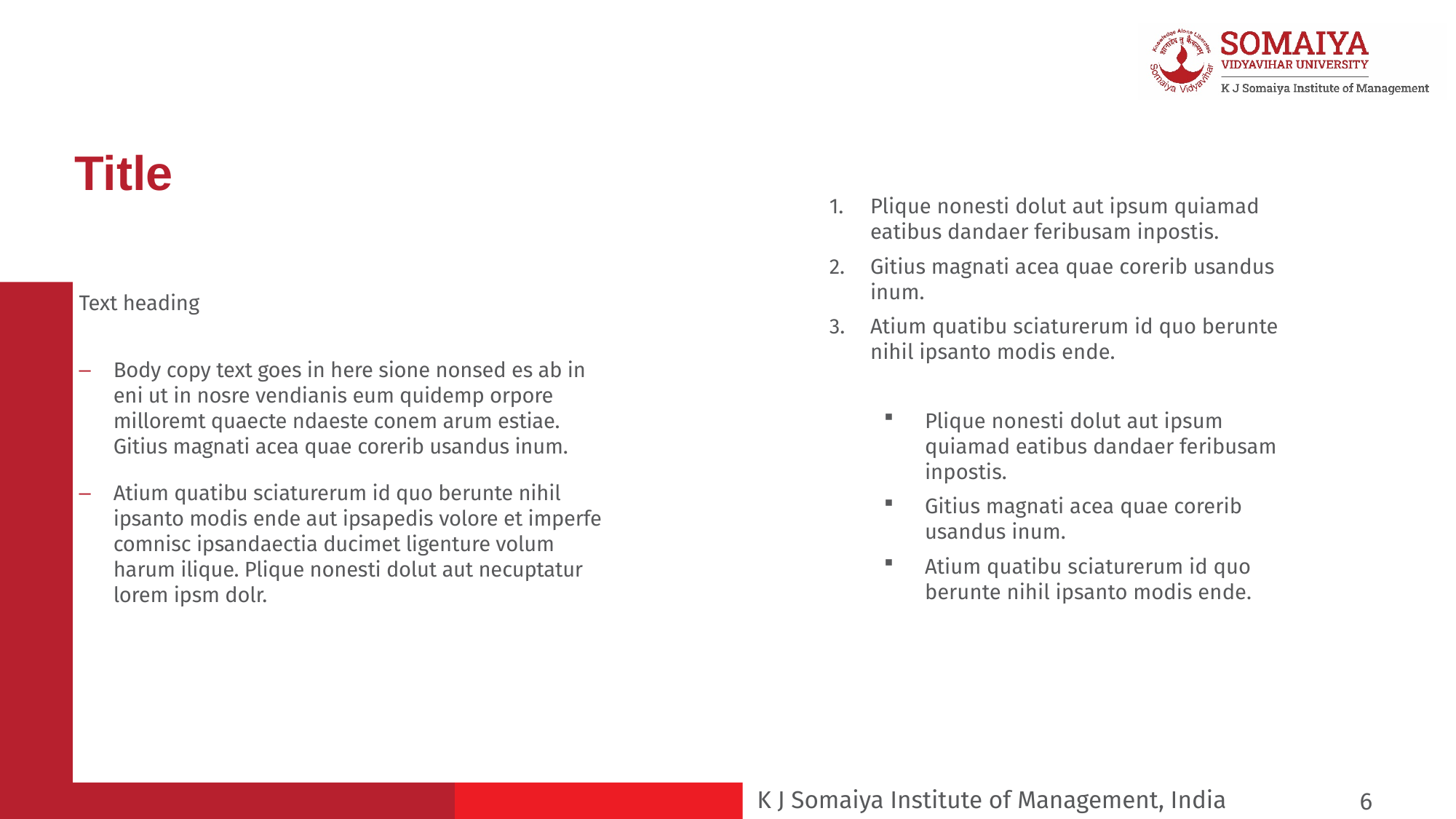

Title
Plique nonesti dolut aut ipsum quiamad eatibus dandaer feribusam inpostis.
Gitius magnati acea quae corerib usandus inum.
Atium quatibu sciaturerum id quo berunte nihil ipsanto modis ende.

Plique nonesti dolut aut ipsum quiamad eatibus dandaer feribusam inpostis.
Gitius magnati acea quae corerib usandus inum.
Atium quatibu sciaturerum id quo berunte nihil ipsanto modis ende.

Text heading
Body copy text goes in here sione nonsed es ab in eni ut in nosre vendianis eum quidemp orpore milloremt quaecte ndaeste conem arum estiae. Gitius magnati acea quae corerib usandus inum.
Atium quatibu sciaturerum id quo berunte nihil ipsanto modis ende aut ipsapedis volore et imperfe comnisc ipsandaectia ducimet ligenture volum harum ilique. Plique nonesti dolut aut necuptatur lorem ipsm dolr.
6